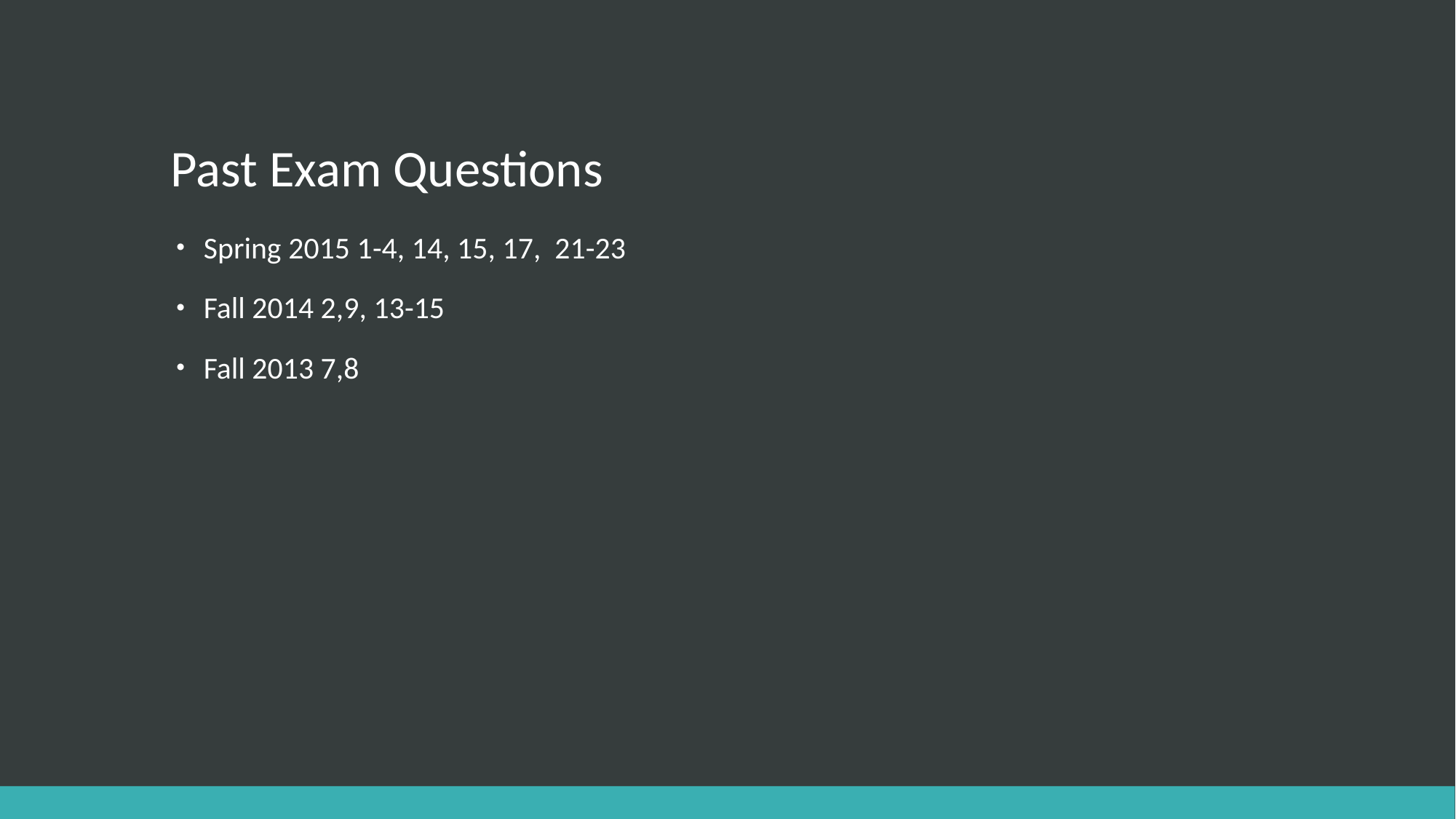

# Past Exam Questions
Spring 2015 1-4, 14, 15, 17,  21-23
Fall 2014 2,9, 13-15
Fall 2013 7,8